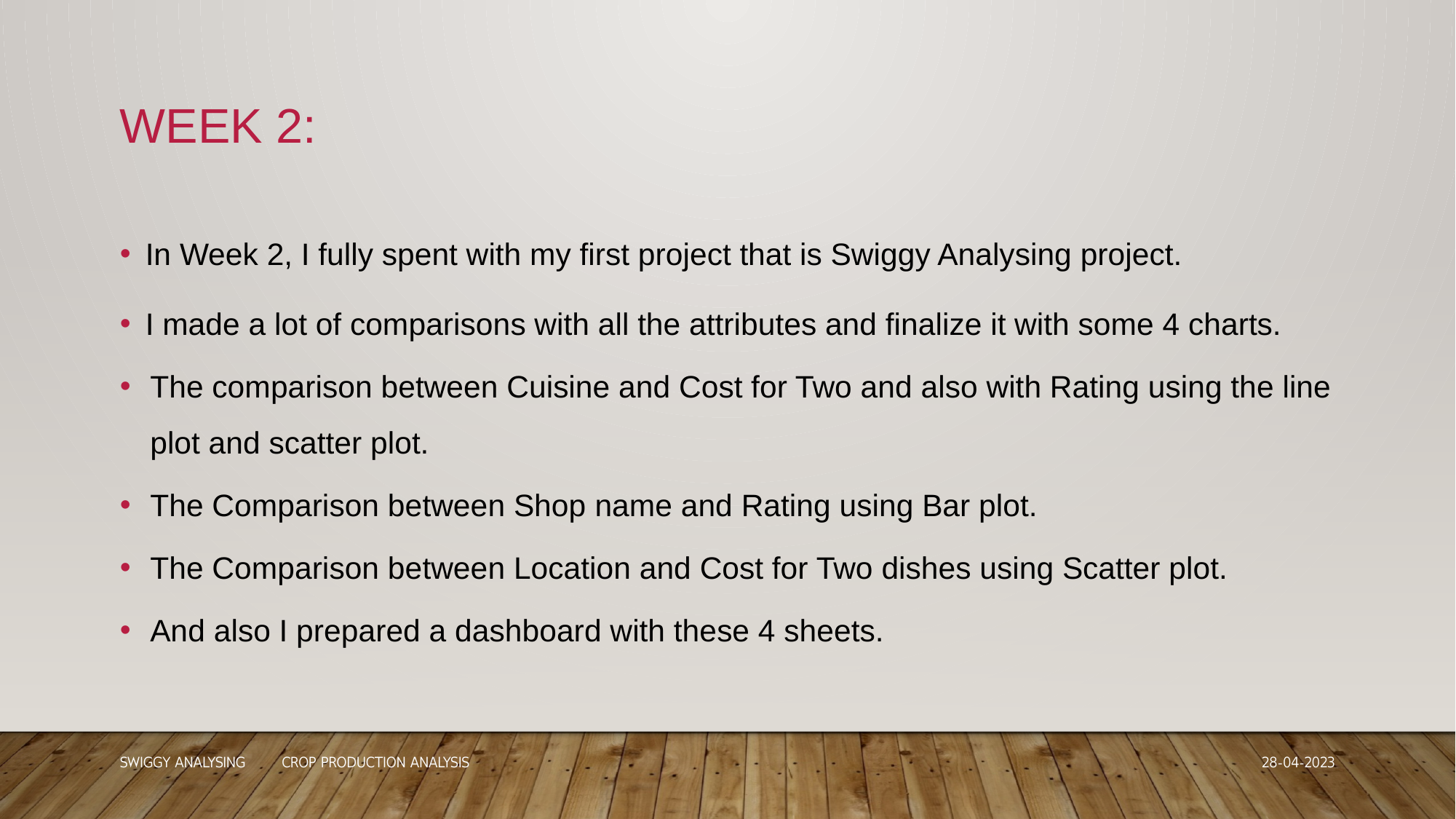

# WEEK 2:
In Week 2, I fully spent with my first project that is Swiggy Analysing project.
I made a lot of comparisons with all the attributes and finalize it with some 4 charts.
The comparison between Cuisine and Cost for Two and also with Rating using the line plot and scatter plot.
The Comparison between Shop name and Rating using Bar plot.
The Comparison between Location and Cost for Two dishes using Scatter plot.
And also I prepared a dashboard with these 4 sheets.
28-04-2023
SWIGGY ANALYSING        CROP PRODUCTION ANALYSIS